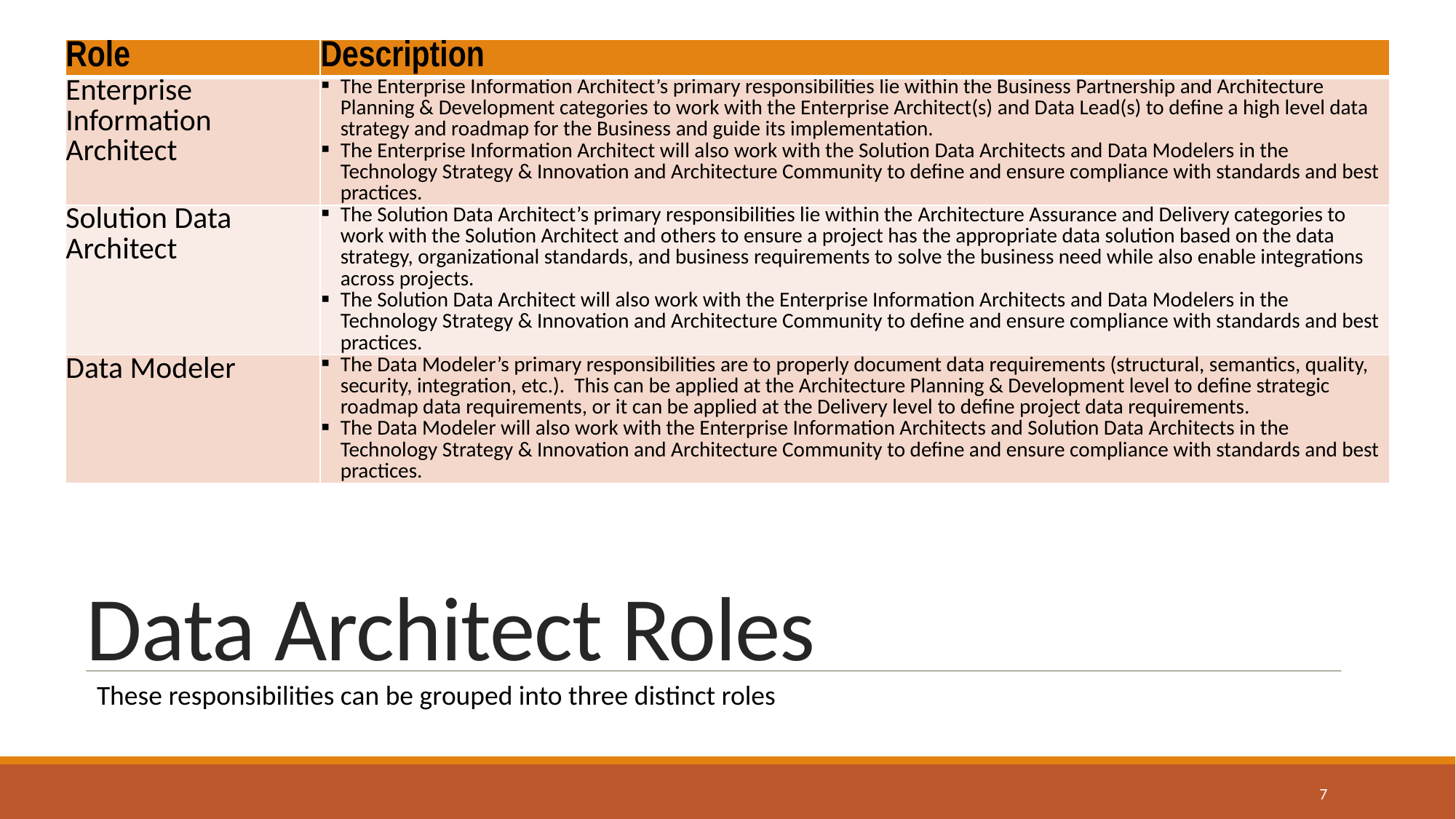

| Role | Description |
| --- | --- |
| Enterprise Information Architect | The Enterprise Information Architect’s primary responsibilities lie within the Business Partnership and Architecture Planning & Development categories to work with the Enterprise Architect(s) and Data Lead(s) to define a high level data strategy and roadmap for the Business and guide its implementation. The Enterprise Information Architect will also work with the Solution Data Architects and Data Modelers in the Technology Strategy & Innovation and Architecture Community to define and ensure compliance with standards and best practices. |
| Solution Data Architect | The Solution Data Architect’s primary responsibilities lie within the Architecture Assurance and Delivery categories to work with the Solution Architect and others to ensure a project has the appropriate data solution based on the data strategy, organizational standards, and business requirements to solve the business need while also enable integrations across projects. The Solution Data Architect will also work with the Enterprise Information Architects and Data Modelers in the Technology Strategy & Innovation and Architecture Community to define and ensure compliance with standards and best practices. |
| Data Modeler | The Data Modeler’s primary responsibilities are to properly document data requirements (structural, semantics, quality, security, integration, etc.). This can be applied at the Architecture Planning & Development level to define strategic roadmap data requirements, or it can be applied at the Delivery level to define project data requirements. The Data Modeler will also work with the Enterprise Information Architects and Solution Data Architects in the Technology Strategy & Innovation and Architecture Community to define and ensure compliance with standards and best practices. |
# Data Architect Roles
These responsibilities can be grouped into three distinct roles

7